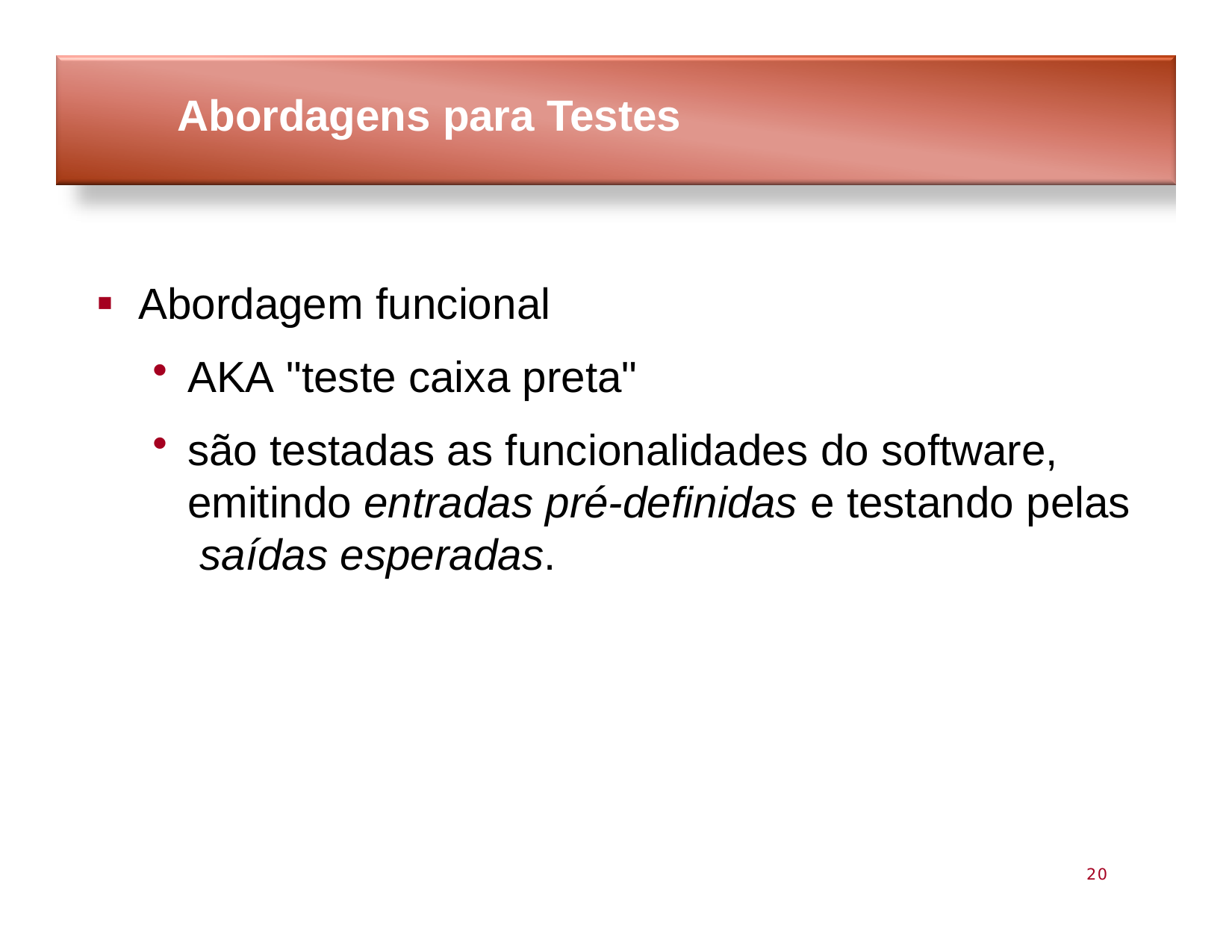

# Abordagens para Testes
Abordagem funcional
AKA "teste caixa preta"
são testadas as funcionalidades do software,  emitindo entradas pré-definidas e testando pelas  saídas esperadas.
20